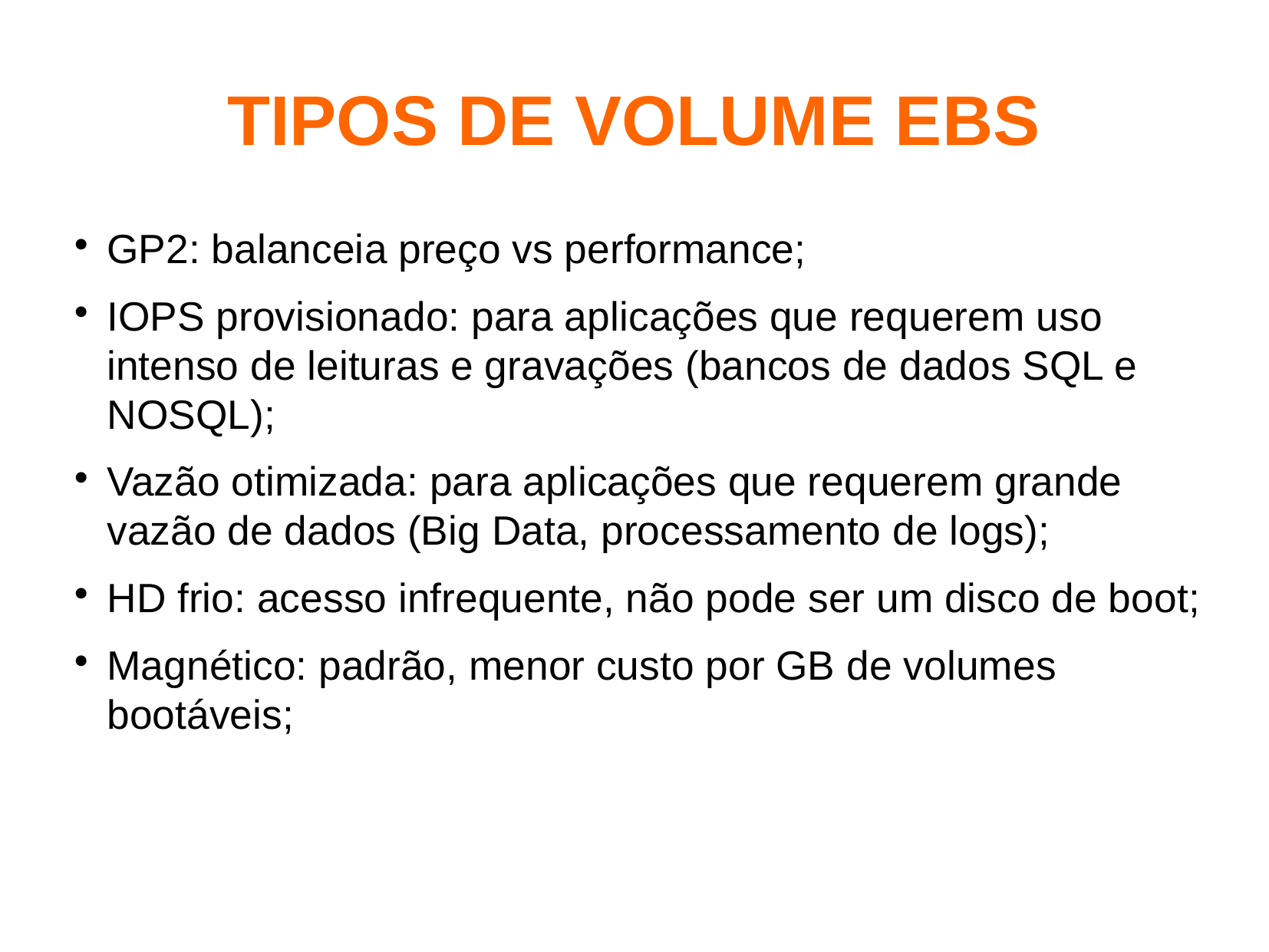

TIPOS DE VOLUME EBS
GP2: balanceia preço vs performance;
IOPS provisionado: para aplicações que requerem uso intenso de leituras e gravações (bancos de dados SQL e NOSQL);
Vazão otimizada: para aplicações que requerem grande vazão de dados (Big Data, processamento de logs);
HD frio: acesso infrequente, não pode ser um disco de boot;
Magnético: padrão, menor custo por GB de volumes bootáveis;